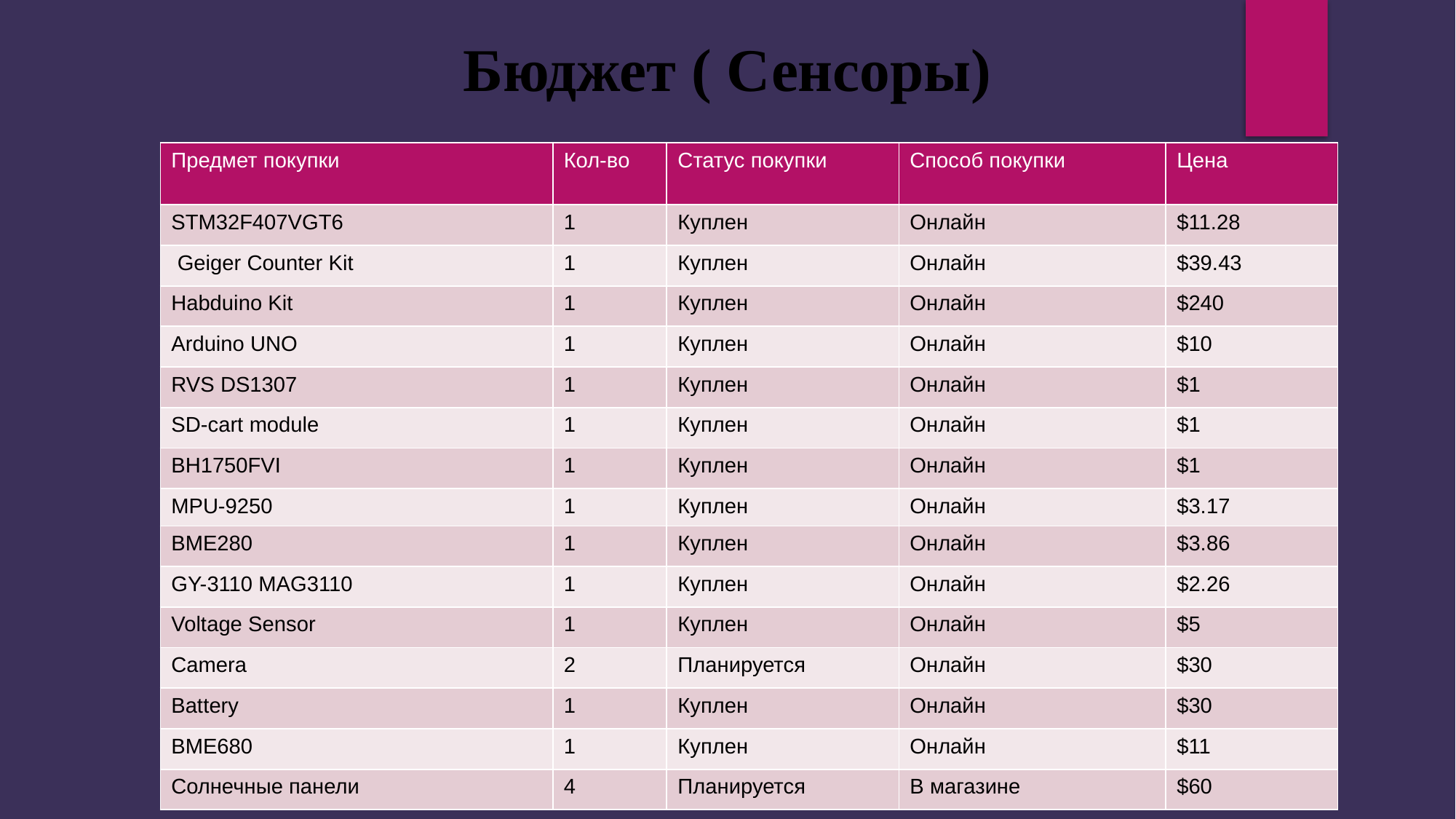

Бюджет ( Сенсоры)
| Предмет покупки | Кол-во | Статус покупки | Способ покупки | Цена |
| --- | --- | --- | --- | --- |
| STM32F407VGT6 | 1 | Куплен | Онлайн | $11.28 |
| Geiger Counter Kit | 1 | Куплен | Онлайн | $39.43 |
| Habduino Kit | 1 | Куплен | Онлайн | $240 |
| Arduino UNO | 1 | Куплен | Онлайн | $10 |
| RVS DS1307 | 1 | Куплен | Онлайн | $1 |
| SD-cart module | 1 | Куплен | Онлайн | $1 |
| BH1750FVI | 1 | Куплен | Онлайн | $1 |
| MPU-9250 | 1 | Куплен | Онлайн | $3.17 |
| BME280 | 1 | Куплен | Онлайн | $3.86 |
| GY-3110 MAG3110 | 1 | Куплен | Онлайн | $2.26 |
| Voltage Sensor | 1 | Куплен | Онлайн | $5 |
| Camera | 2 | Планируется | Онлайн | $30 |
| Battery | 1 | Куплен | Онлайн | $30 |
| BME680 | 1 | Куплен | Онлайн | $11 |
| Солнечные панели | 4 | Планируется | В магазине | $60 |